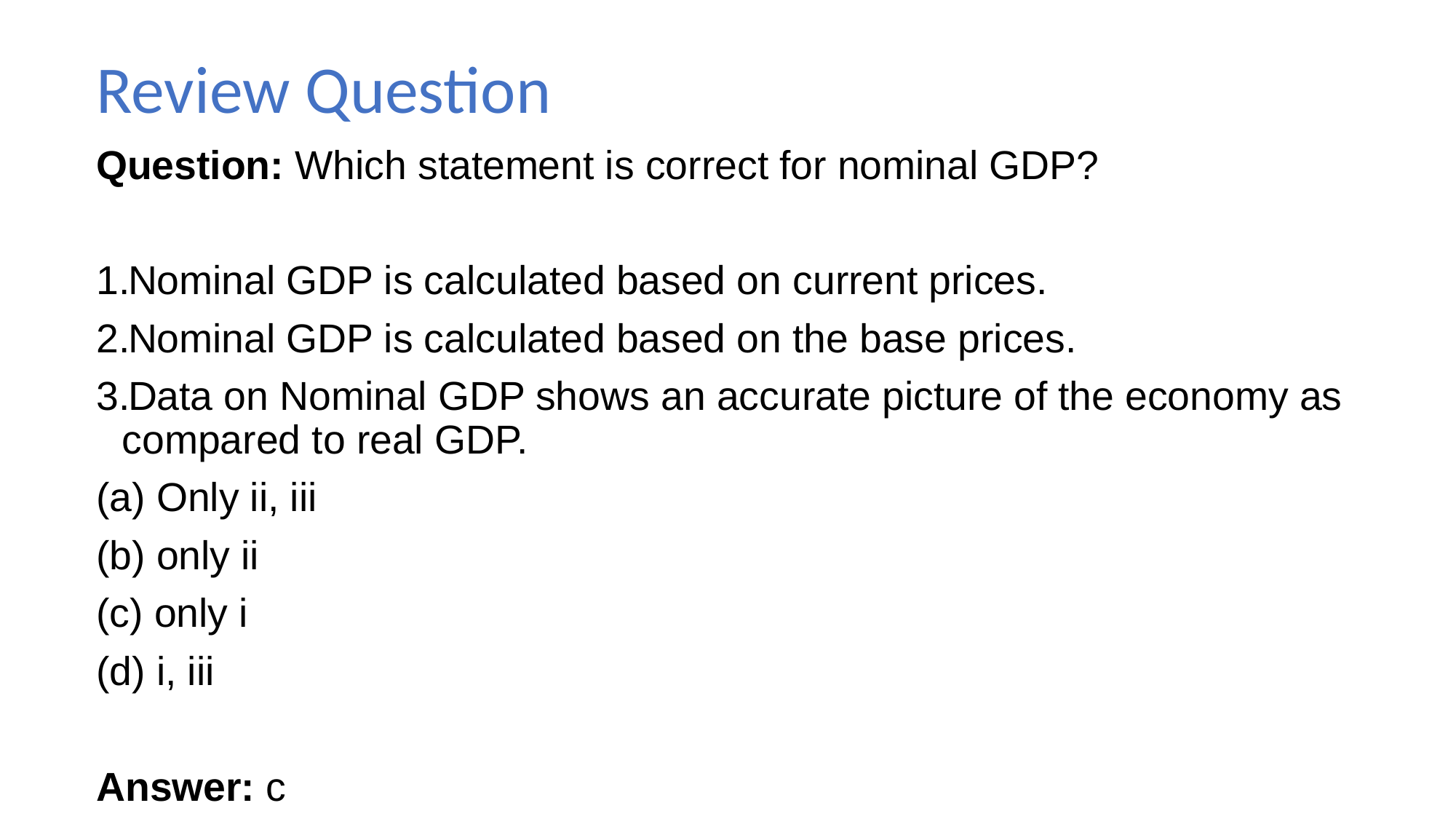

# Review Question
Question: Which statement is correct for nominal GDP?

Nominal GDP is calculated based on current prices.
Nominal GDP is calculated based on the base prices.
Data on Nominal GDP shows an accurate picture of the economy as compared to real GDP.
(a) Only ii, iii
(b) only ii
(c) only i
(d) i, iii

Answer: c